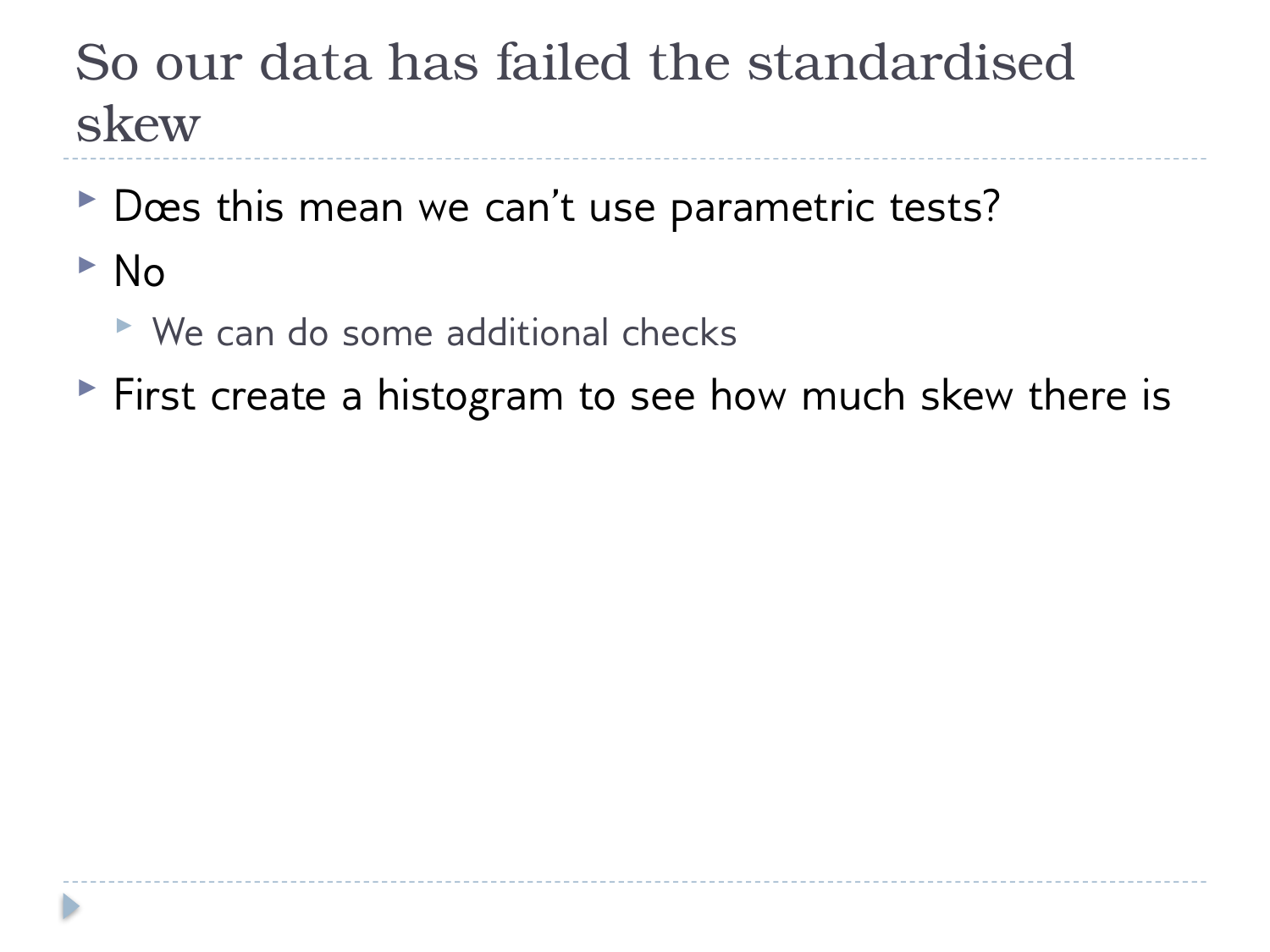

# So our data has failed the standardised skew
Does this mean we can’t use parametric tests?
No
We can do some additional checks
First create a histogram to see how much skew there is